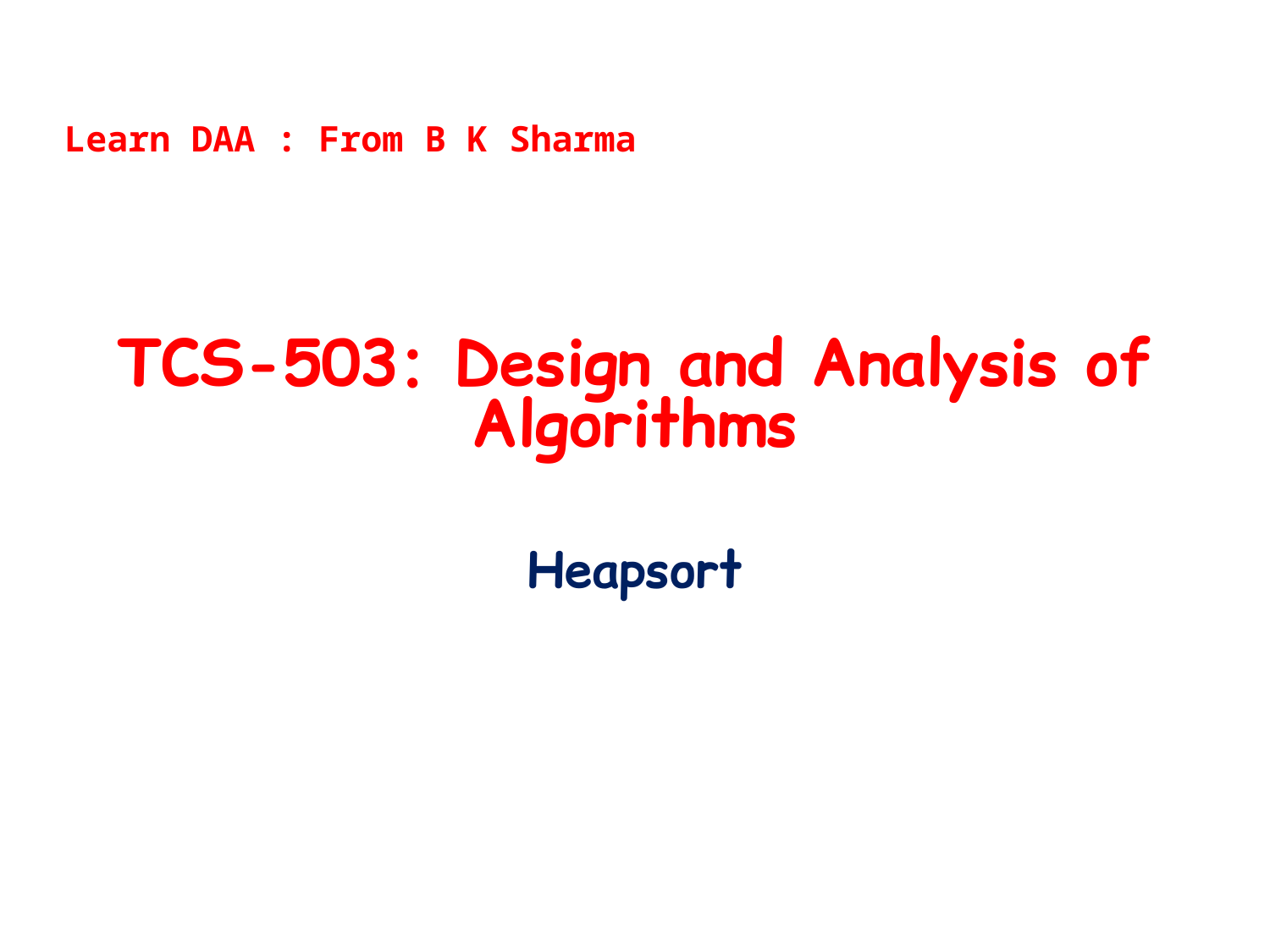

Learn DAA : From B K Sharma
# TCS-503: Design and Analysis of Algorithms
Heapsort